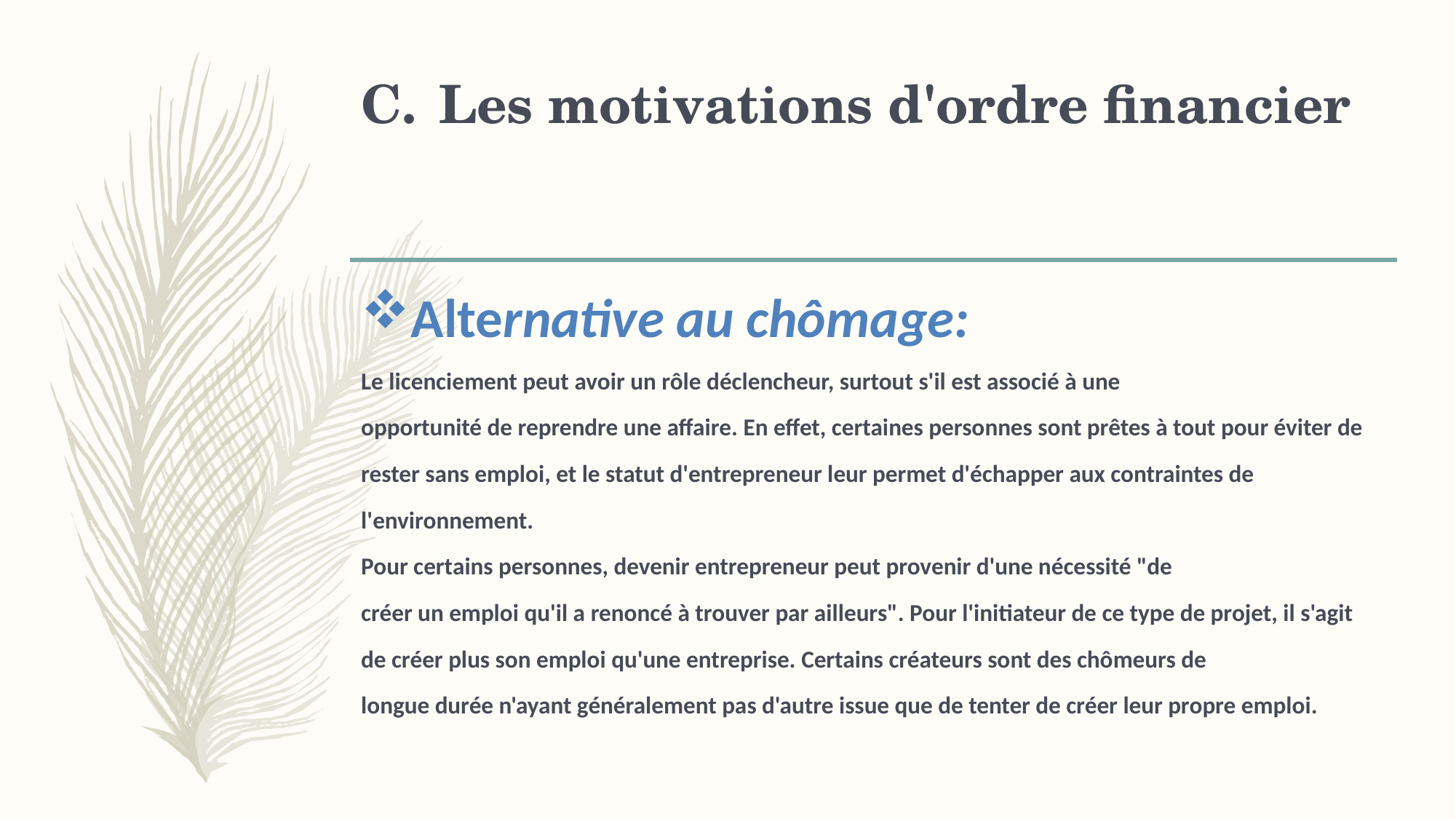

# Les motivations d'ordre financier
Alternative au chômage:
Le licenciement peut avoir un rôle déclencheur, surtout s'il est associé à une
opportunité de reprendre une affaire. En effet, certaines personnes sont prêtes à tout pour éviter de
rester sans emploi, et le statut d'entrepreneur leur permet d'échapper aux contraintes de
l'environnement.
Pour certains personnes, devenir entrepreneur peut provenir d'une nécessité "de
créer un emploi qu'il a renoncé à trouver par ailleurs". Pour l'initiateur de ce type de projet, il s'agit
de créer plus son emploi qu'une entreprise. Certains créateurs sont des chômeurs de
longue durée n'ayant généralement pas d'autre issue que de tenter de créer leur propre emploi.